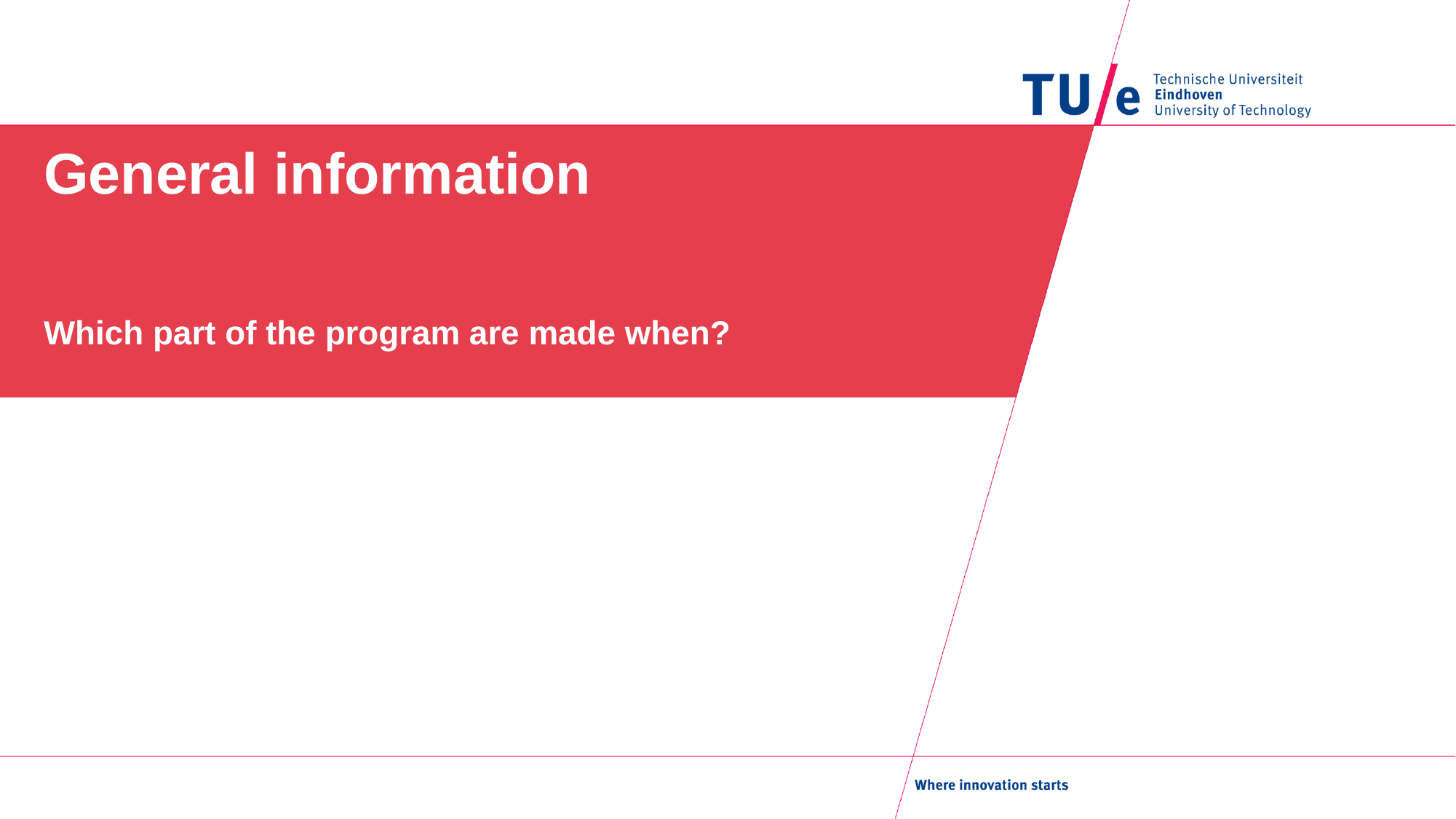

# General information
Which part of the program are made when?